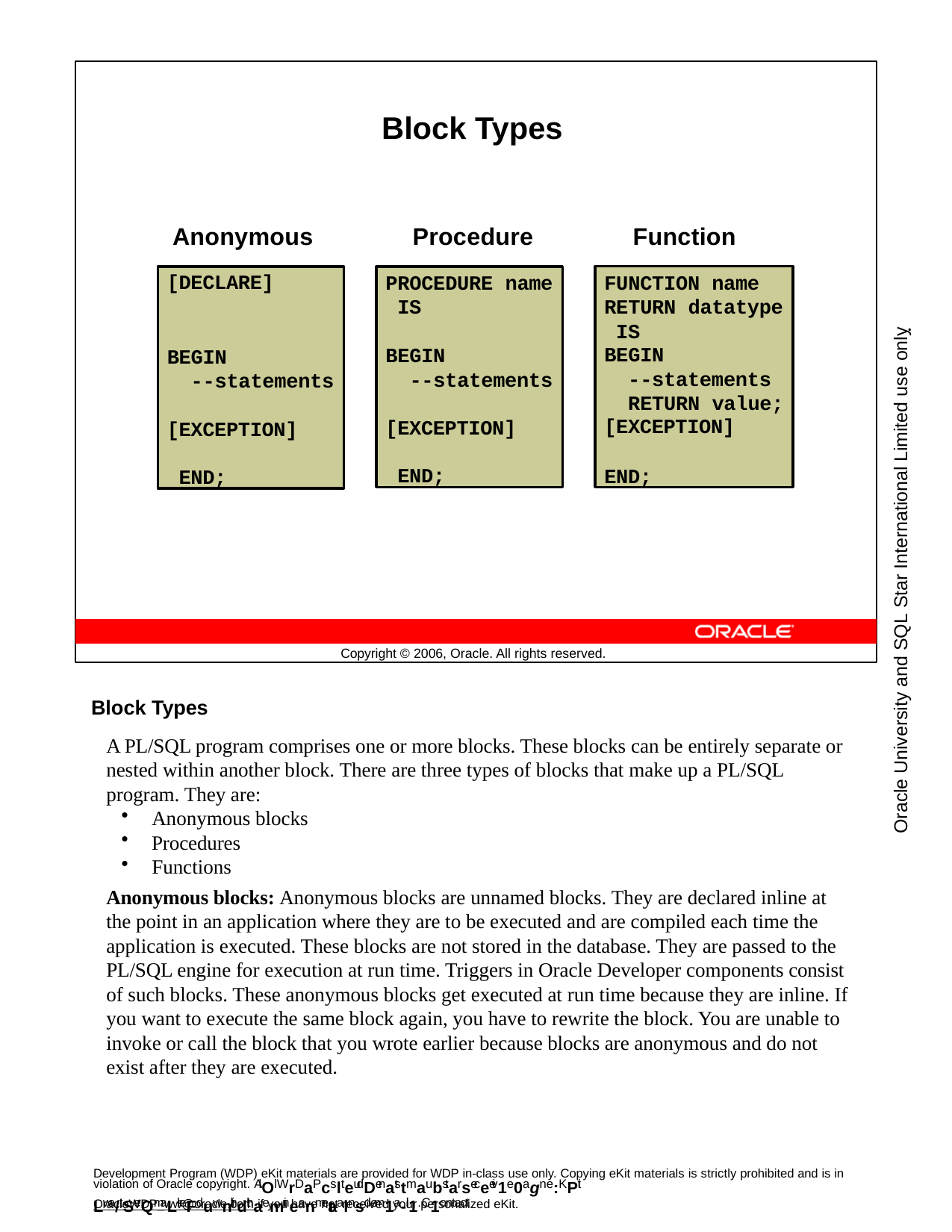

Block Types
Anonymous
Procedure
Function
[DECLARE]

BEGIN
--statements
[EXCEPTION]  END;
PROCEDURE name  IS

BEGIN
--statements
[EXCEPTION]  END;
FUNCTION name  RETURN datatype  IS
BEGIN
--statements  RETURN value;
[EXCEPTION]

END;
Oracle University and SQL Star International Limited use onlyฺ
Copyright © 2006, Oracle. All rights reserved.
Block Types
A PL/SQL program comprises one or more blocks. These blocks can be entirely separate or  nested within another block. There are three types of blocks that make up a PL/SQL  program. They are:
Anonymous blocks
Procedures
Functions
Anonymous blocks: Anonymous blocks are unnamed blocks. They are declared inline at  the point in an application where they are to be executed and are compiled each time the  application is executed. These blocks are not stored in the database. They are passed to the  PL/SQL engine for execution at run time. Triggers in Oracle Developer components consist  of such blocks. These anonymous blocks get executed at run time because they are inline. If  you want to execute the same block again, you have to rewrite the block. You are unable to  invoke or call the block that you wrote earlier because blocks are anonymous and do not  exist after they are executed.
Development Program (WDP) eKit materials are provided for WDP in-class use only. Copying eKit materials is strictly prohibited and is in
violation of Oracle copyright. AlOl WrDaPcslteudDenatstmaubstarseceeiv1e0agn e:KPit Lwa/tSerQmaLrkeFduwnithdthaemir neanmetaalnsd em1a-il1. C1ontact
OracleWDP_ww@oracle.com if you have not received your personalized eKit.